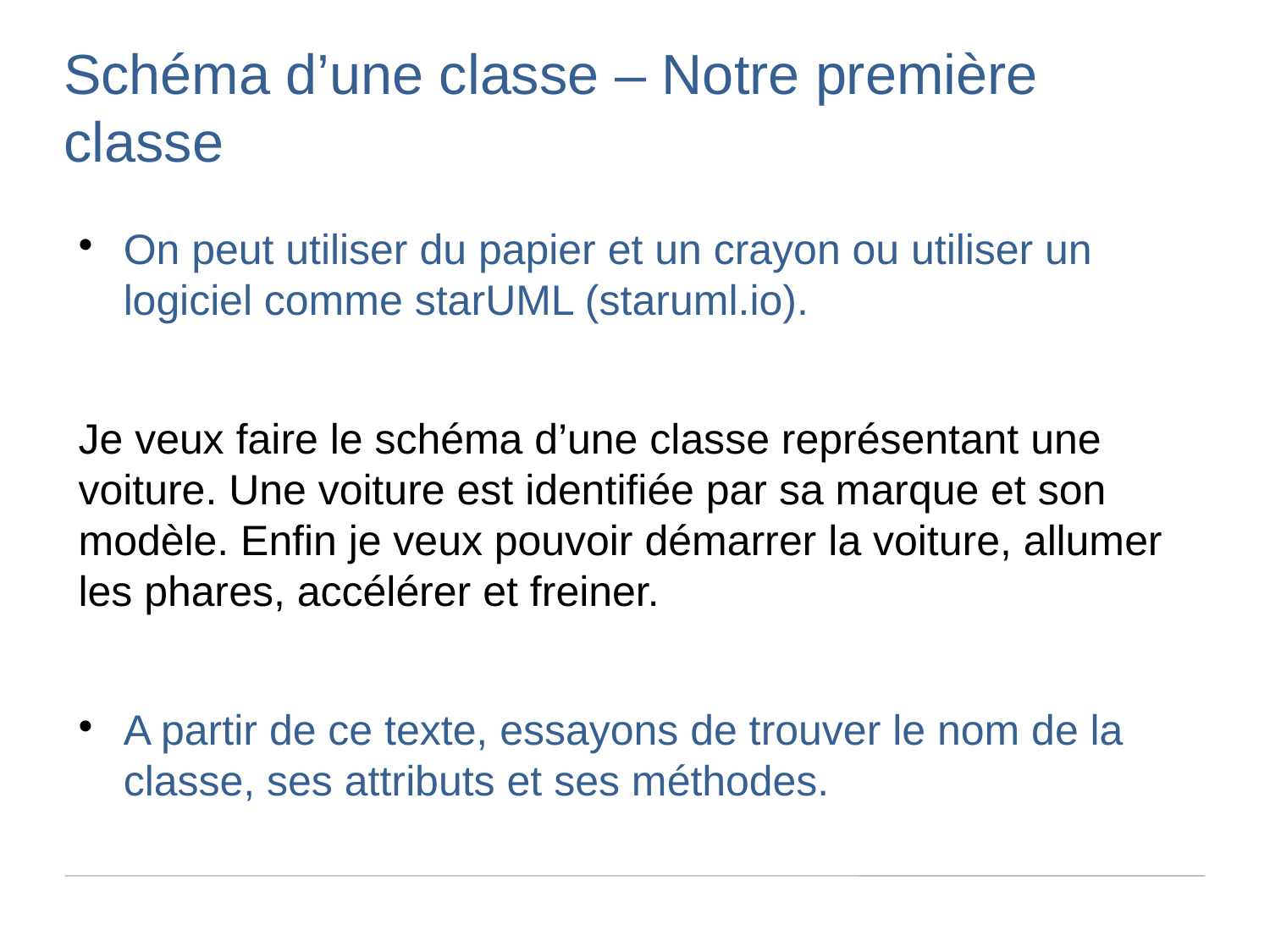

Schéma d’une classe – Notre première classe
On peut utiliser du papier et un crayon ou utiliser un logiciel comme starUML (staruml.io).

Je veux faire le schéma d’une classe représentant une voiture. Une voiture est identifiée par sa marque et son modèle. Enfin je veux pouvoir démarrer la voiture, allumer les phares, accélérer et freiner.

A partir de ce texte, essayons de trouver le nom de la classe, ses attributs et ses méthodes.